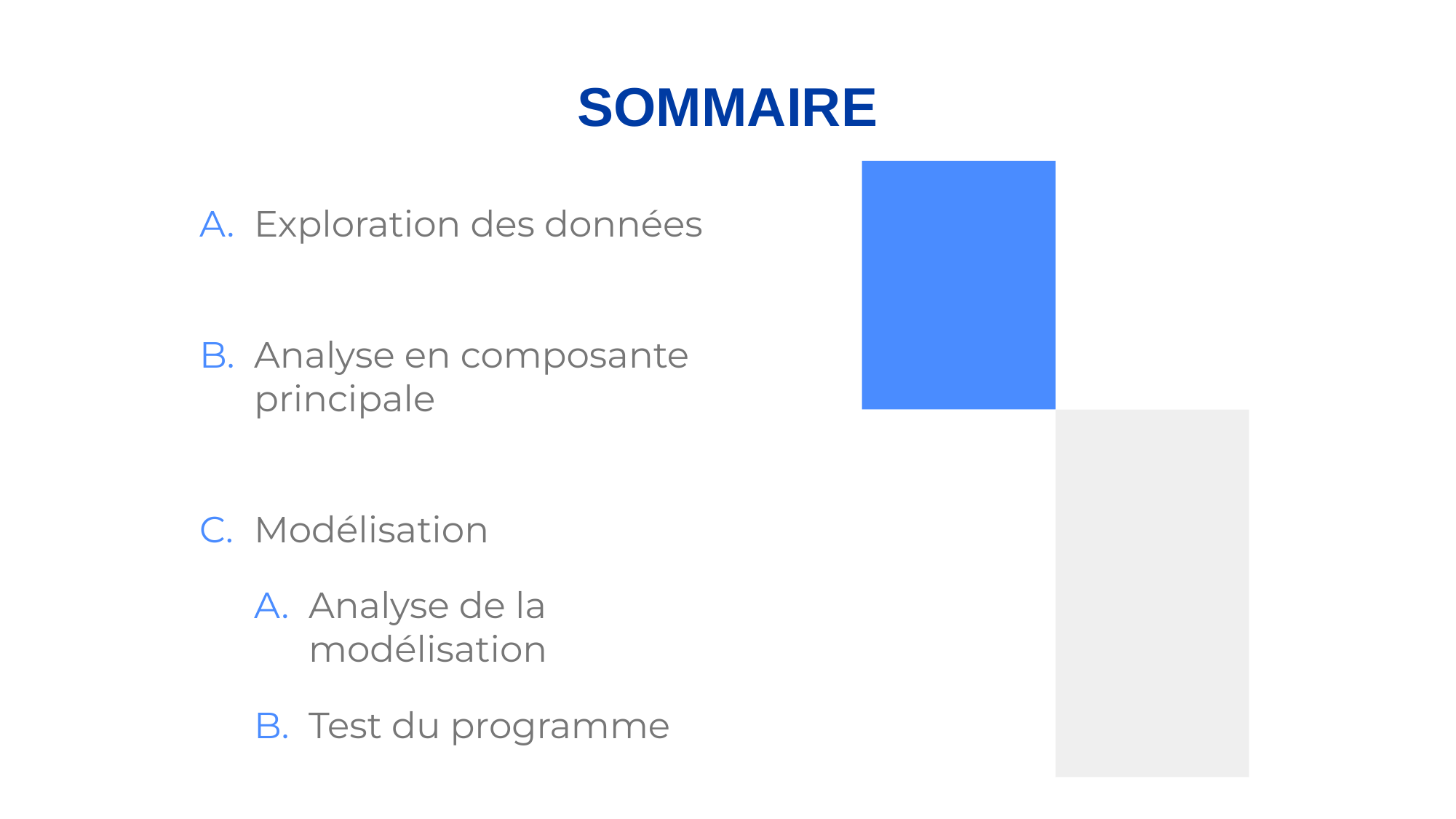

# SOMMAIRE
Exploration des données

Analyse en composante principale

Modélisation
Analyse de la modélisation
Test du programme